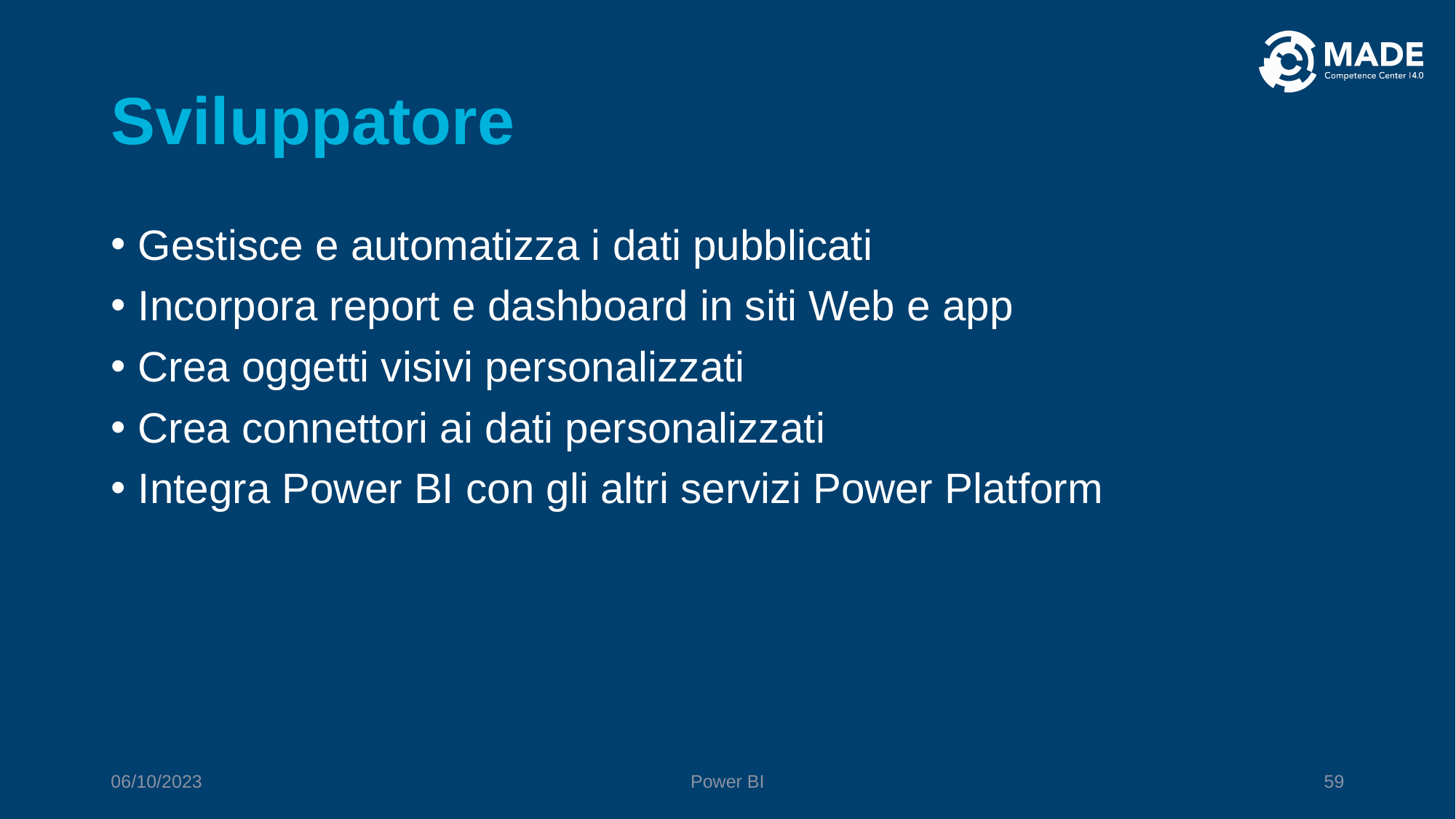

# Sviluppatore
Gestisce e automatizza i dati pubblicati
Incorpora report e dashboard in siti Web e app
Crea oggetti visivi personalizzati
Crea connettori ai dati personalizzati
Integra Power BI con gli altri servizi Power Platform
06/10/2023
Power BI
59